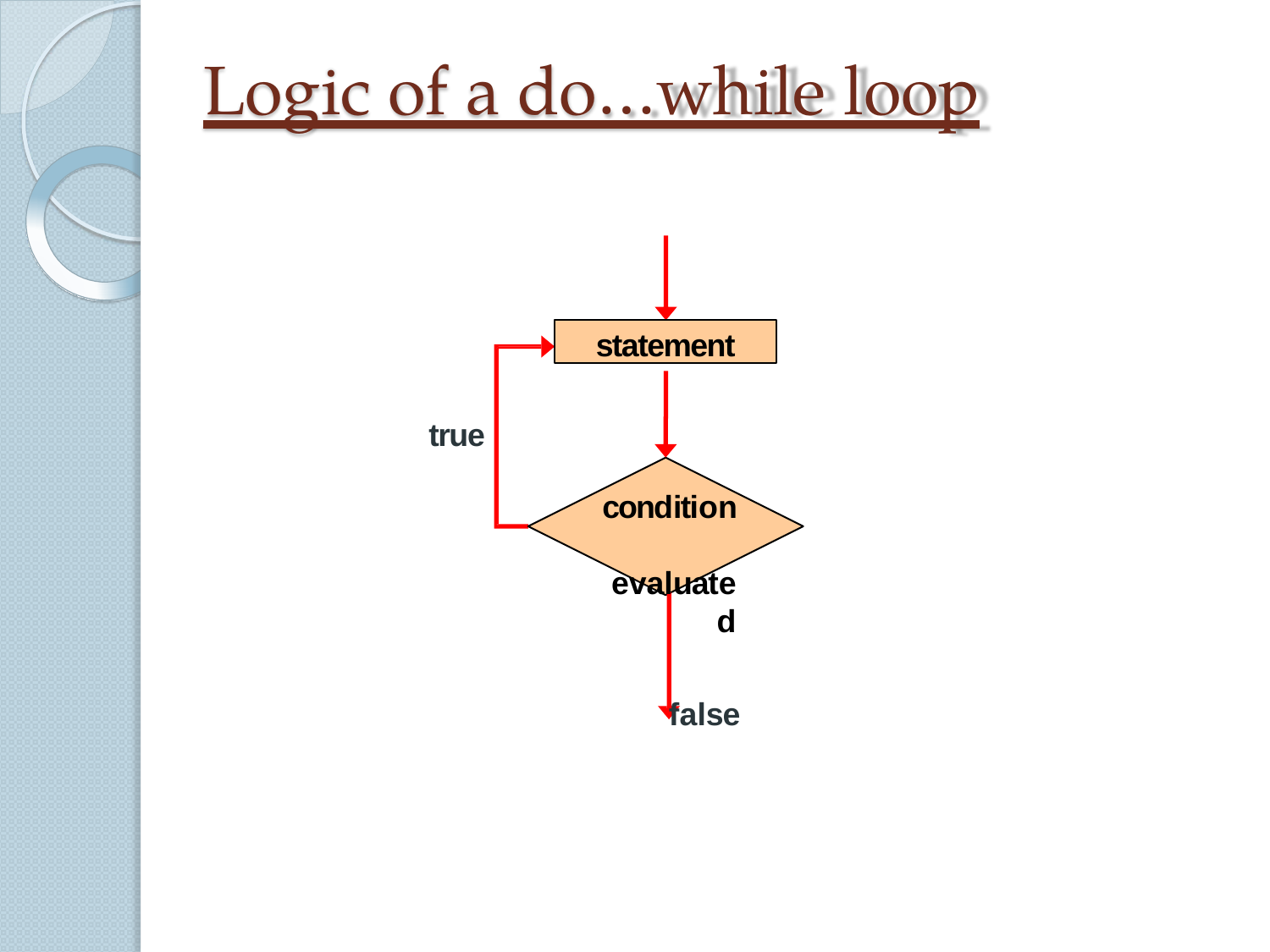

# Logic of a do…while loop

statement
true
condition  evaluated

false